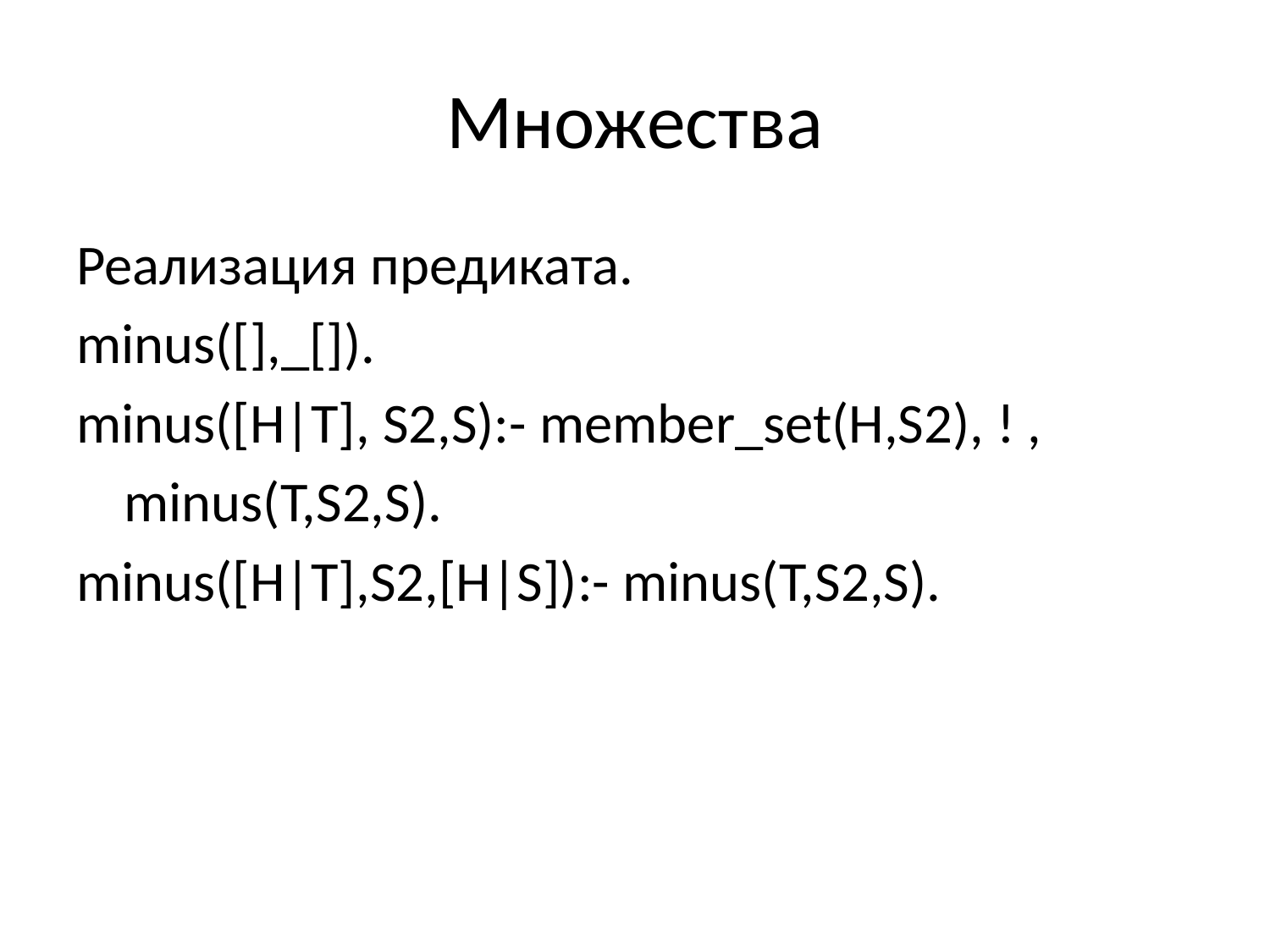

# Множества
Реализация предиката.
minus([],_[]).
minus([H|T], S2,S):- member_set(H,S2), ! ,
	minus(T,S2,S).
minus([H|T],S2,[H|S]):- minus(T,S2,S).